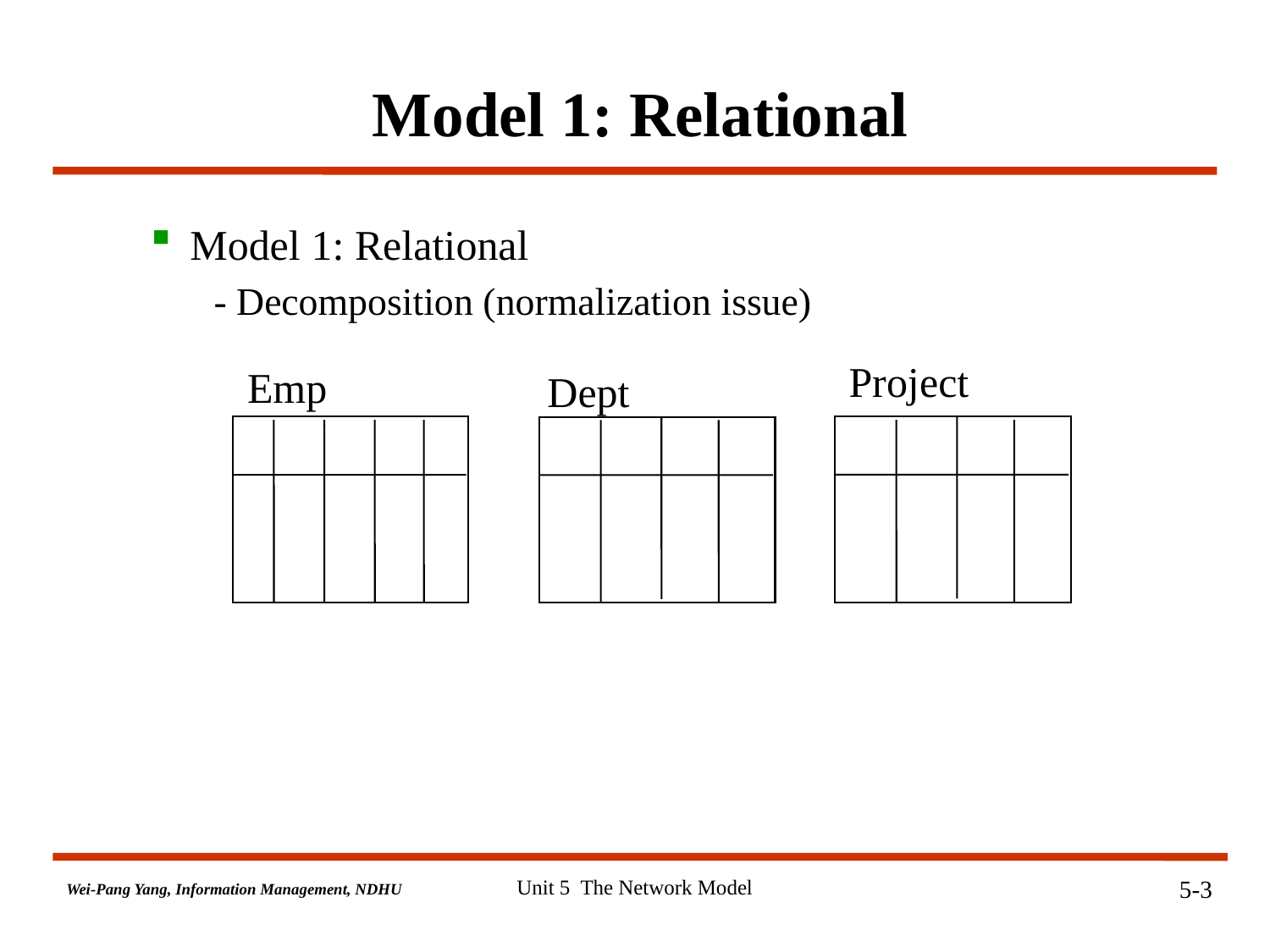

# Model 1: Relational
Model 1: Relational
- Decomposition (normalization issue)

Project
Emp
Dept